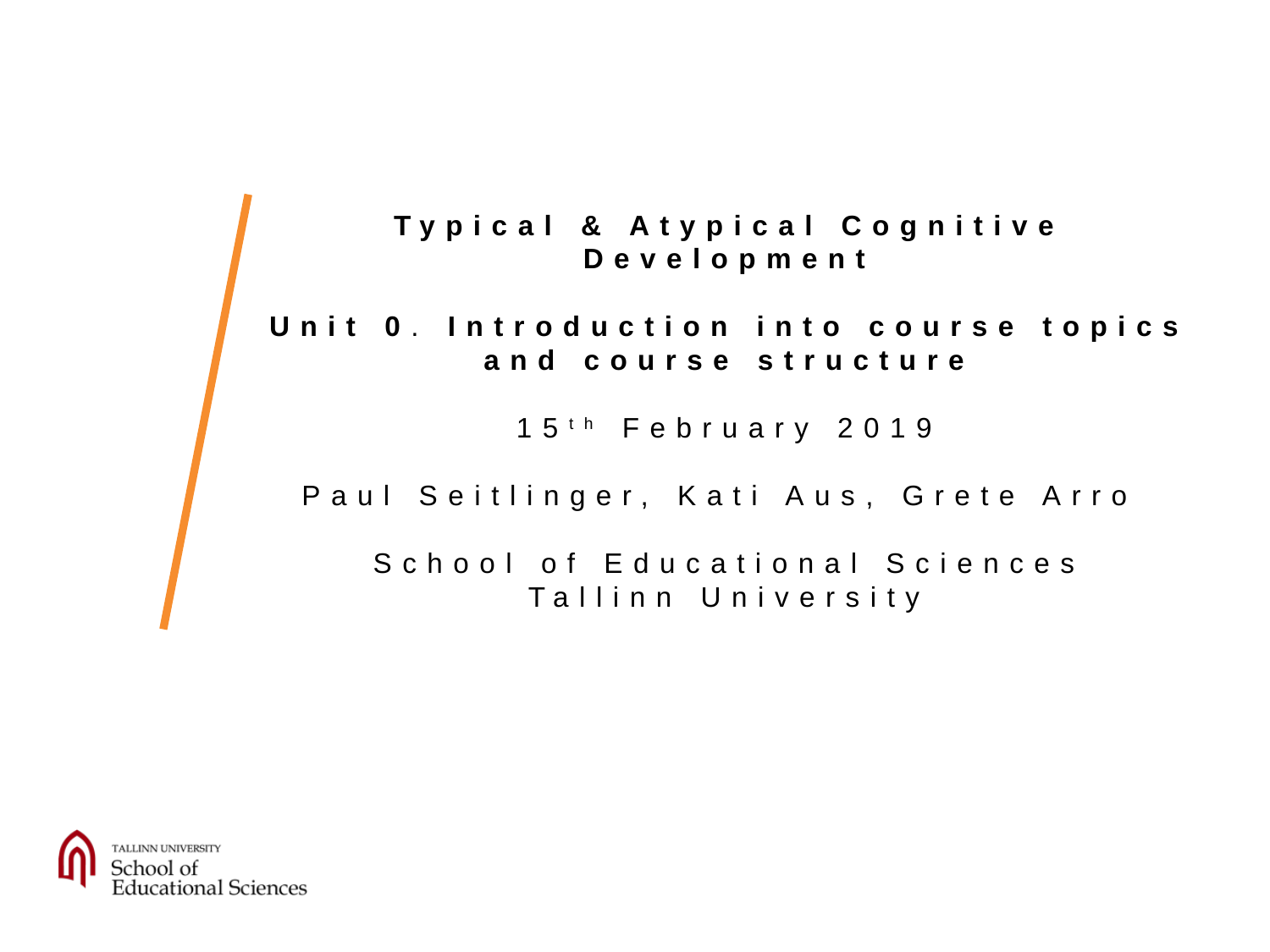

# Typical & Atypical Cognitive Development Unit 0. Introduction into course topics and course structure 15th February 2019 Paul Seitlinger, Kati Aus, Grete Arro School of Educational Sciences Tallinn University